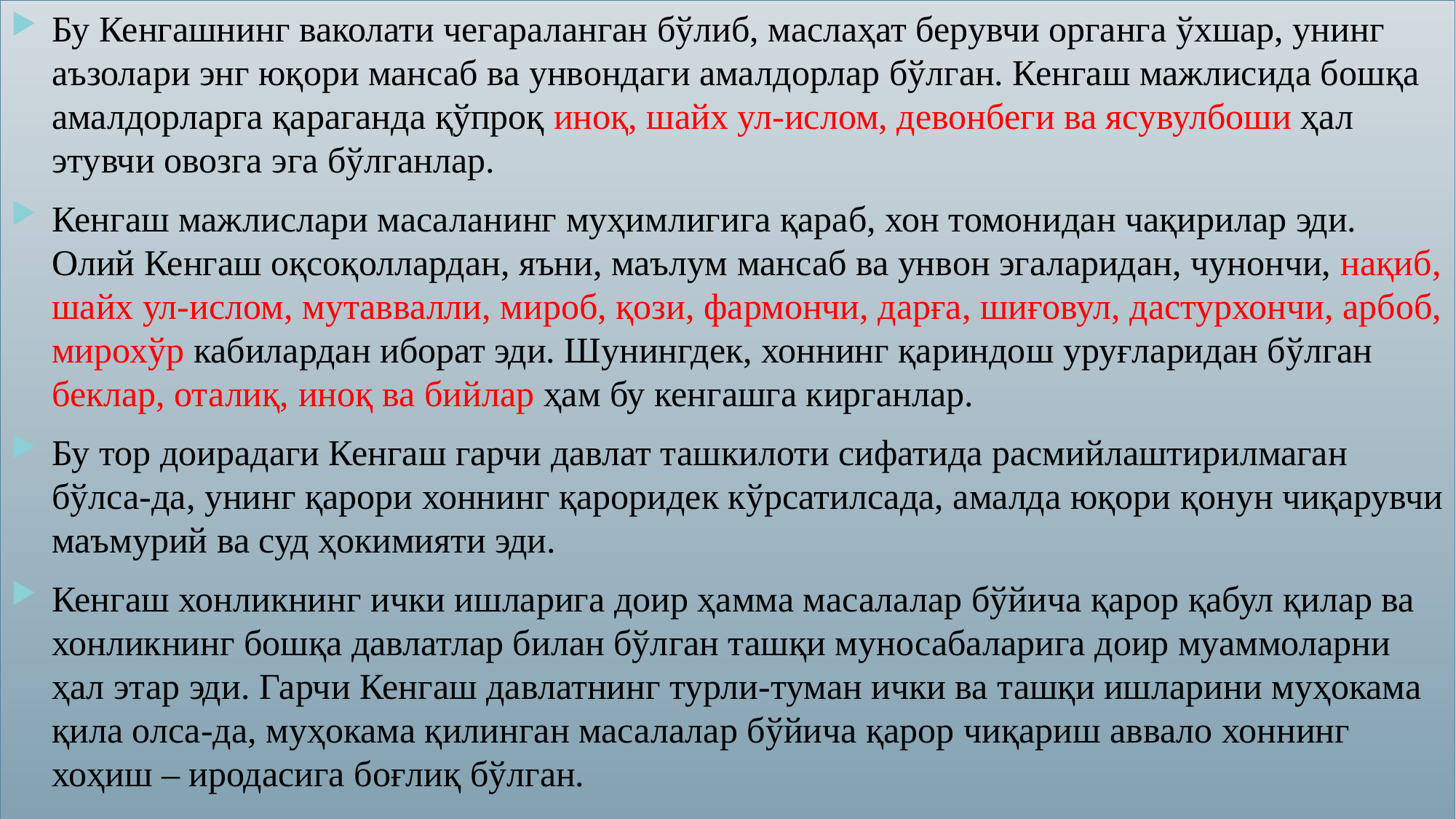

Бу Кенгашнинг ваколати чегараланган бўлиб, маслаҳат берувчи органга ўхшар, унинг аъзолари энг юқори мансаб ва унвондаги амалдорлар бўлган. Кенгаш мажлисида бошқа амалдорларга қараганда қўпроқ иноқ, шайх ул-ислом, девонбеги ва ясувулбоши ҳал этувчи овозга эга бўлганлар.
Кенгаш мажлислари масаланинг муҳимлигига қараб, хон томонидан чақирилар эди. Олий Кенгаш оқсоқоллардан, яъни, маълум мансаб ва унвон эгаларидан, чунончи, нақиб, шайх ул-ислом, мутаввалли, мироб, қози, фармончи, дарға, шиғовул, дастурхончи, арбоб, мирохўр кабилардан иборат эди. Шунингдек, хоннинг қариндош уруғларидан бўлган беклар, оталиқ, иноқ ва бийлар ҳам бу кенгашга кирганлар.
Бу тор доирадаги Кенгаш гарчи давлат ташкилоти сифатида расмийлаштирилмаган бўлса-да, унинг қарори хоннинг қароридек кўрсатилсада, амалда юқори қонун чиқарувчи маъмурий ва суд ҳокимияти эди.
Кенгаш хонликнинг ички ишларига доир ҳамма масалалар бўйича қарор қабул қилар ва хонликнинг бошқа давлатлар билан бўлган ташқи муносабаларига доир муаммоларни ҳал этар эди. Гарчи Кенгаш давлатнинг турли-туман ички ва ташқи ишларини муҳокама қила олса-да, муҳокама қилинган масалалар бўйича қарор чиқариш аввало хоннинг хоҳиш – иродасига боғлиқ бўлган.